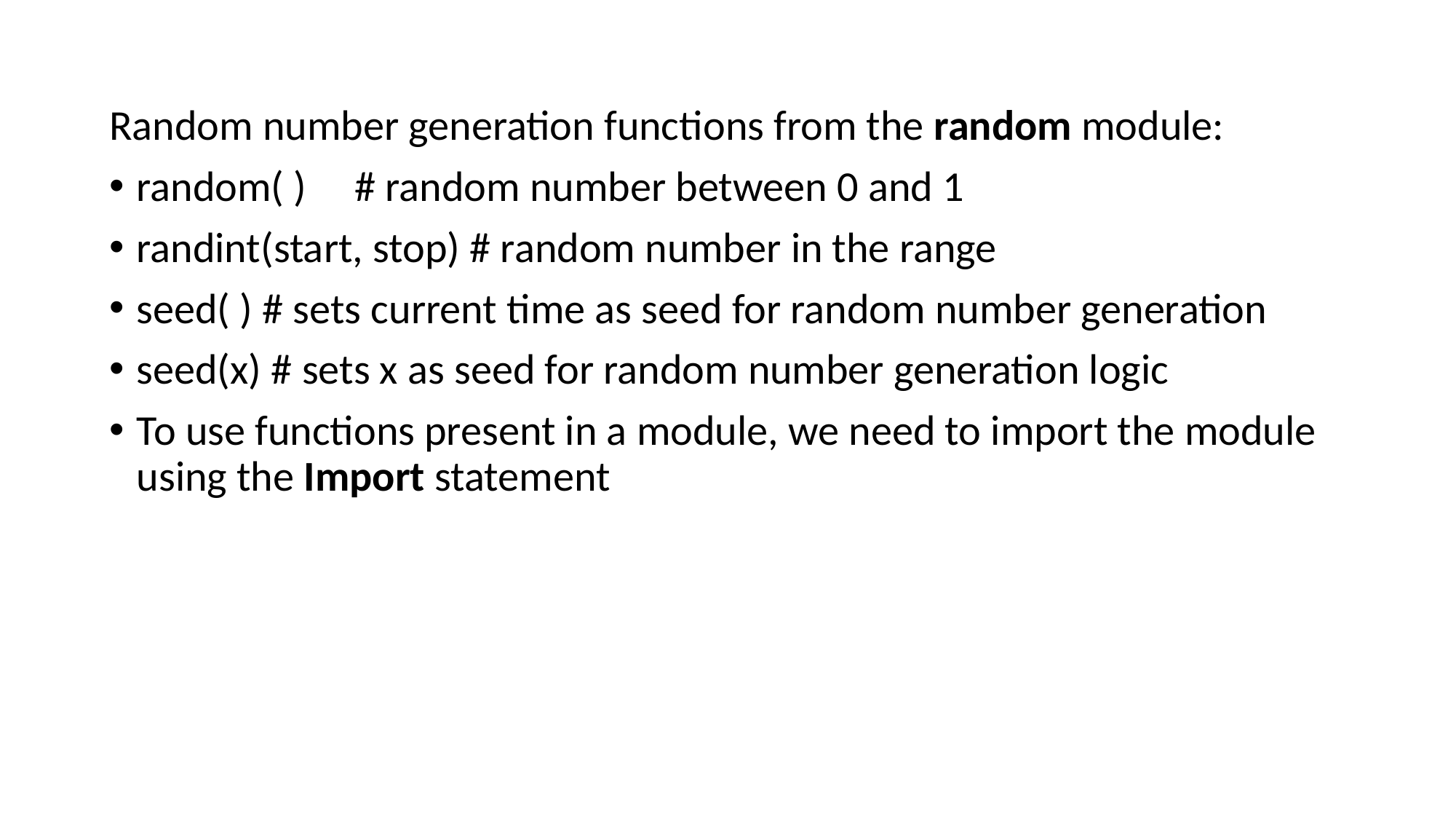

Random number generation functions from the random module:
random( ) 	# random number between 0 and 1
randint(start, stop) # random number in the range
seed( ) # sets current time as seed for random number generation
seed(x) # sets x as seed for random number generation logic
To use functions present in a module, we need to import the module using the Import statement